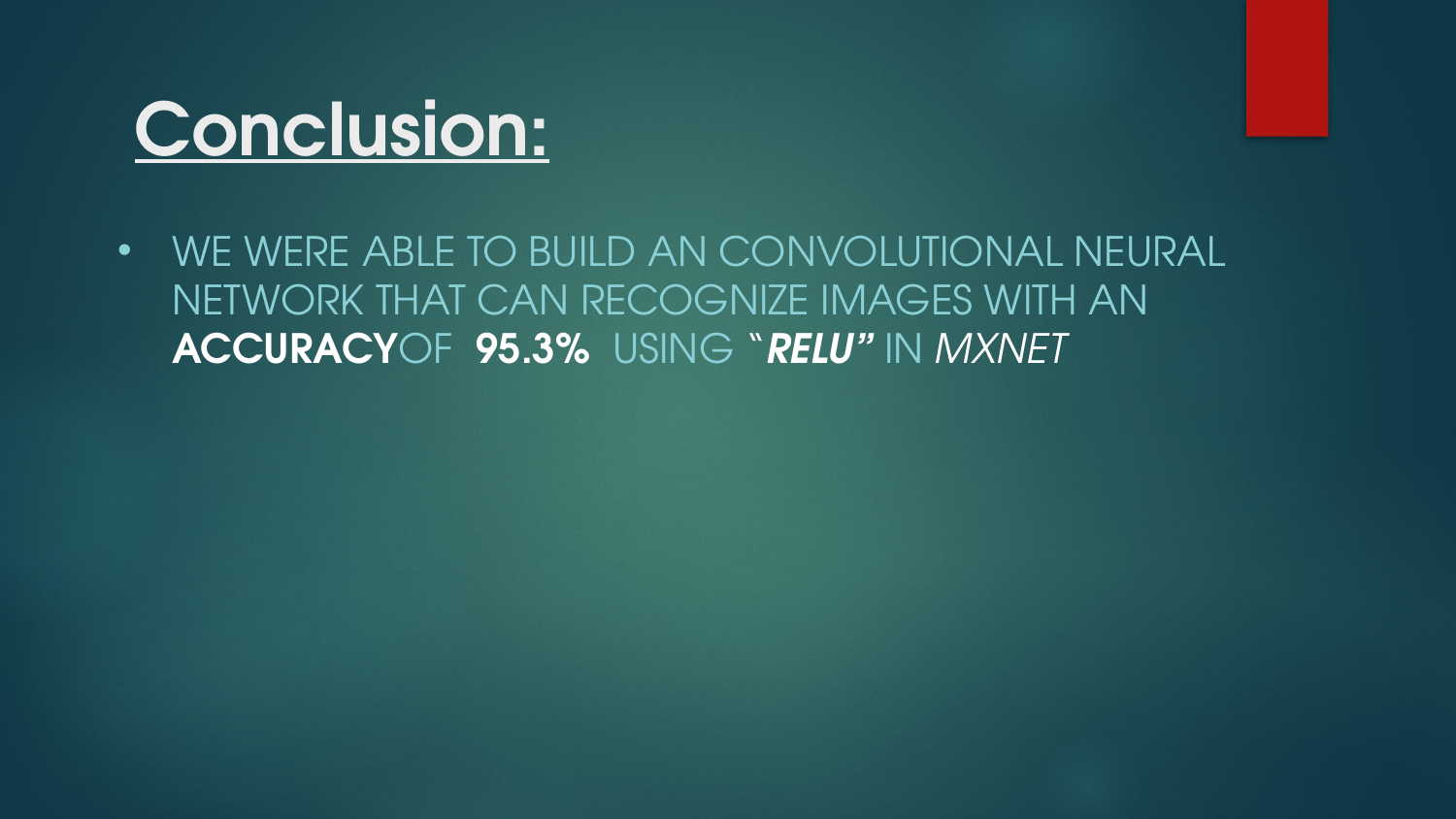

# Conclusion:

We were able to build an convolutional neural network that can recognize images with an ACCURACYof  95.3%  using “relu” in MxNet